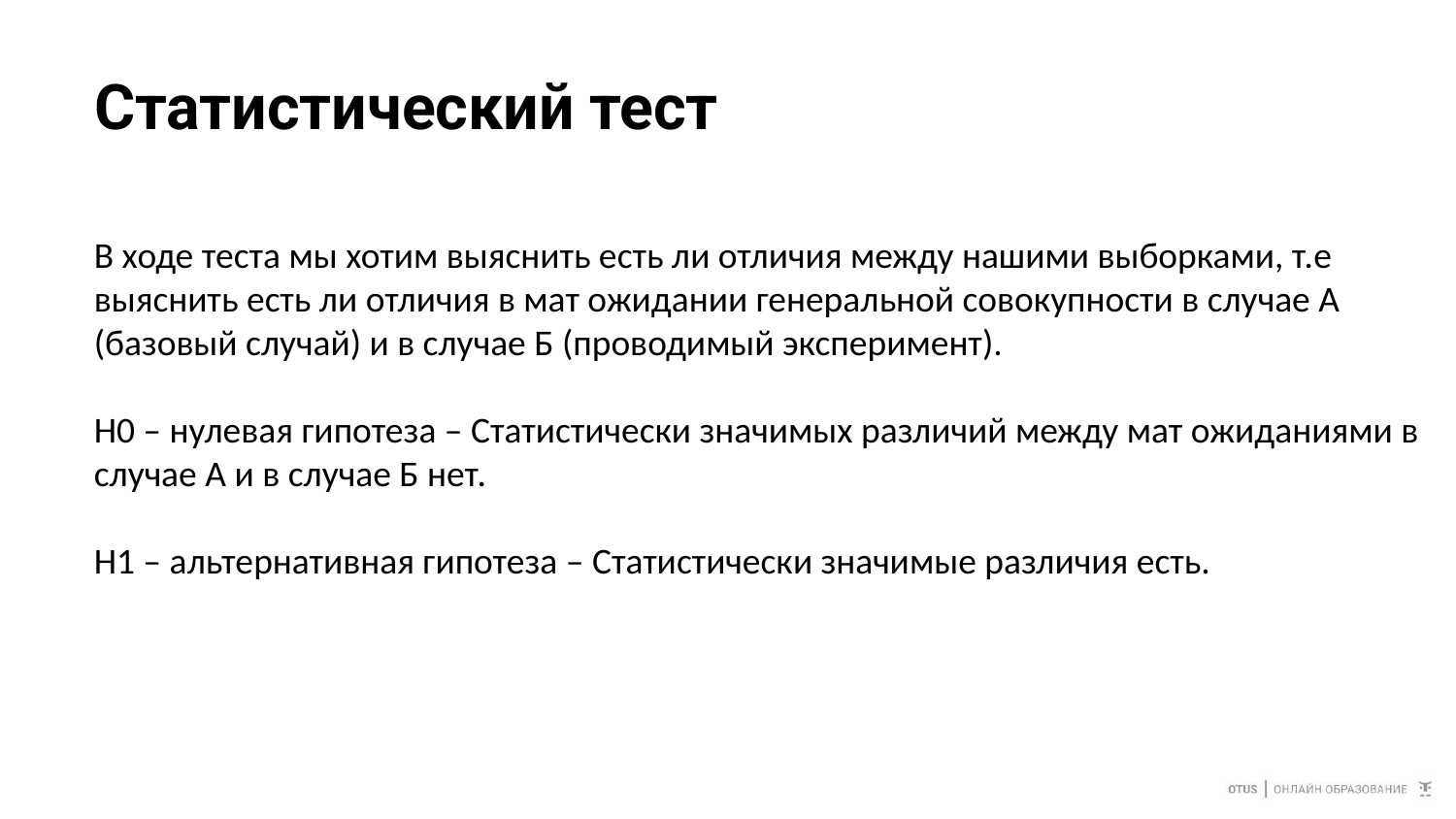

# Статистический тест
В ходе теста мы хотим выяснить есть ли отличия между нашими выборками, т.е выяснить есть ли отличия в мат ожидании генеральной совокупности в случае А (базовый случай) и в случае Б (проводимый эксперимент).

Н0 – нулевая гипотеза – Статистически значимых различий между мат ожиданиями в случае А и в случае Б нет.

Н1 – альтернативная гипотеза – Статистически значимые различия есть.